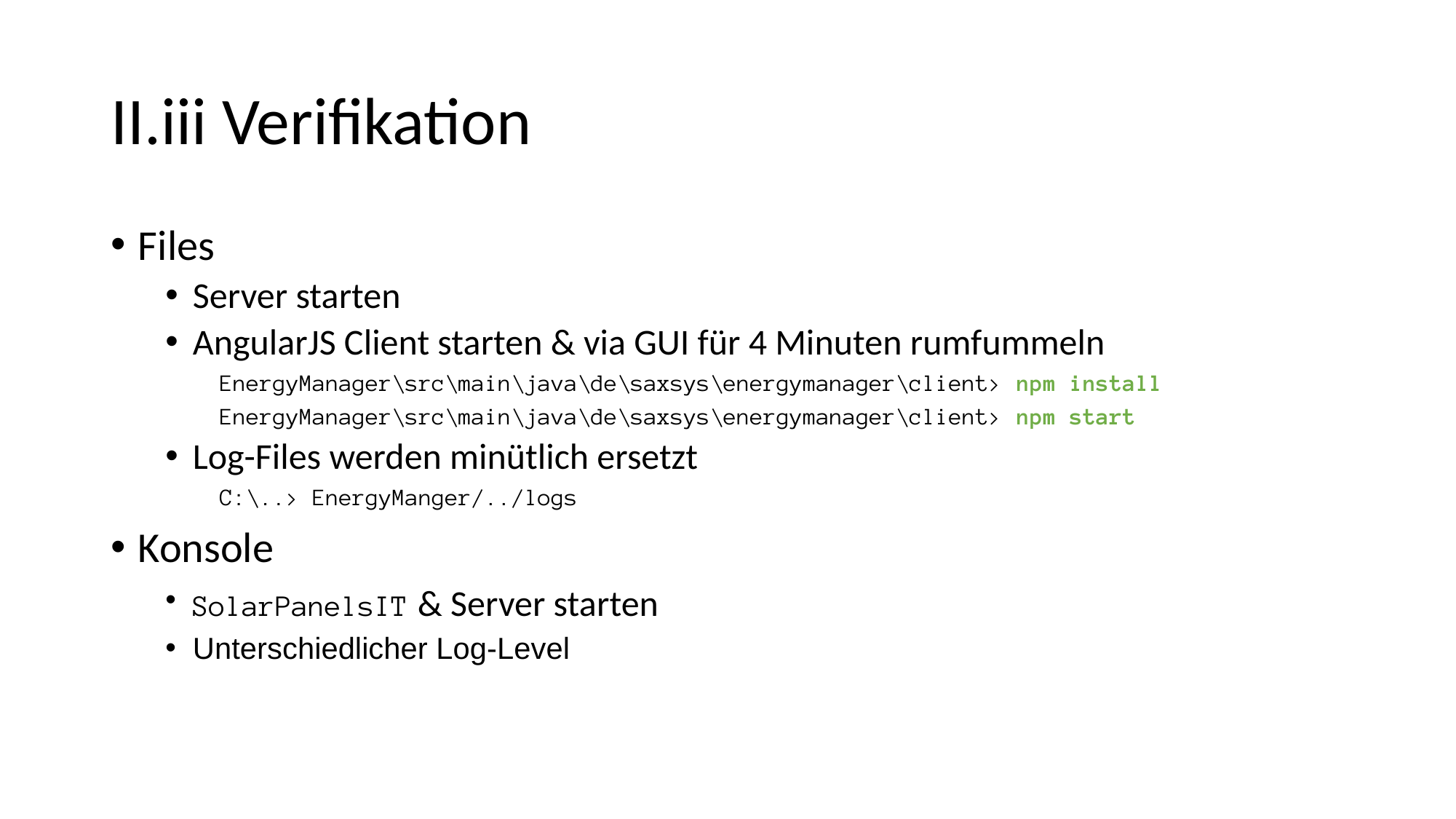

# II.iii Verifikation
Files
Server starten
AngularJS Client starten & via GUI für 4 Minuten rumfummeln
EnergyManager\src\main\java\de\saxsys\energymanager\client> npm install
EnergyManager\src\main\java\de\saxsys\energymanager\client> npm start
Log-Files werden minütlich ersetzt
C:\..> EnergyManger/../logs
Konsole
SolarPanelsIT & Server starten
Unterschiedlicher Log-Level